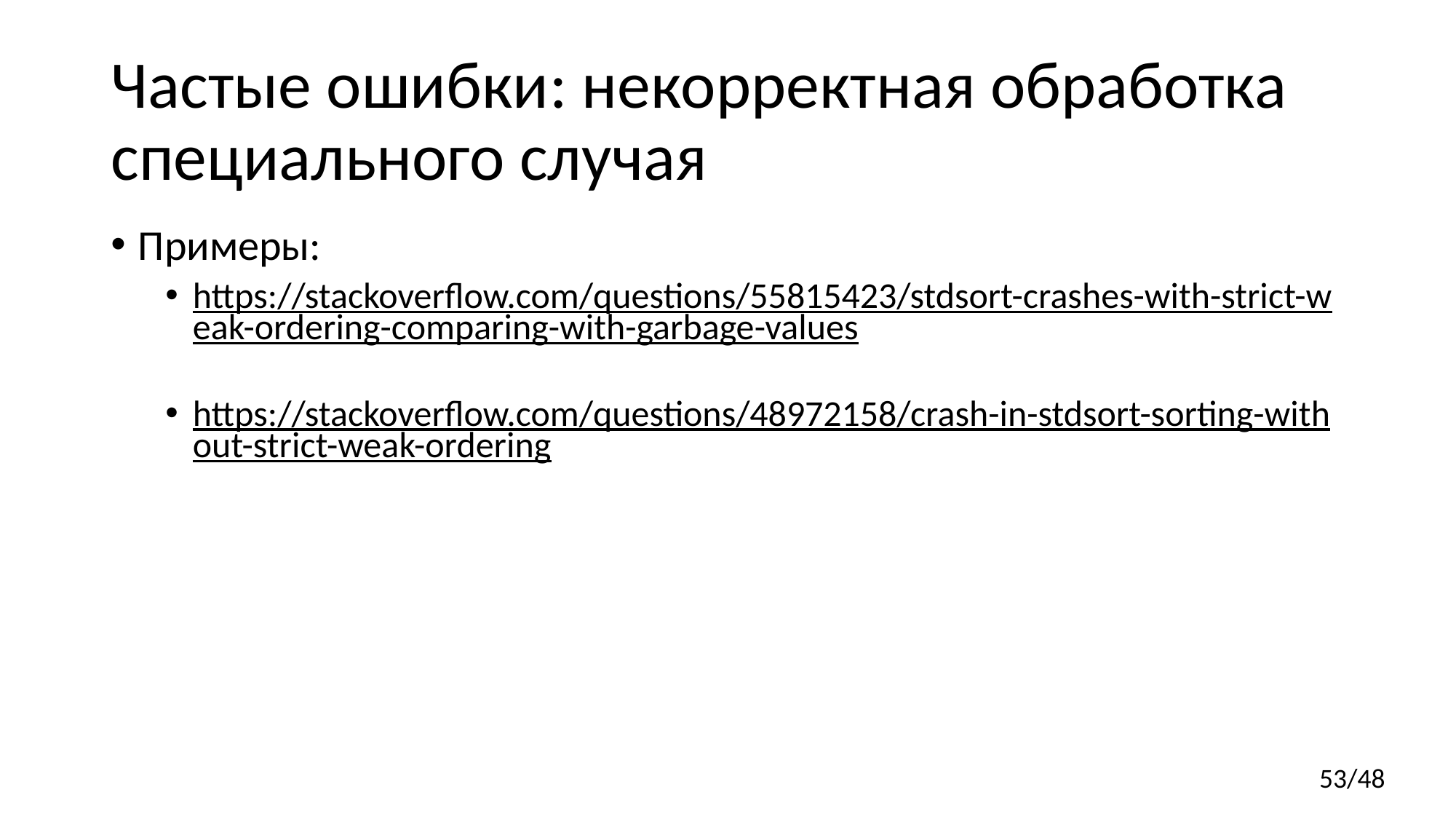

# Частые ошибки: некорректная обработка специального случая
Примеры:
https://stackoverflow.com/questions/55815423/stdsort-crashes-with-strict-weak-ordering-comparing-with-garbage-values
https://stackoverflow.com/questions/48972158/crash-in-stdsort-sorting-without-strict-weak-ordering